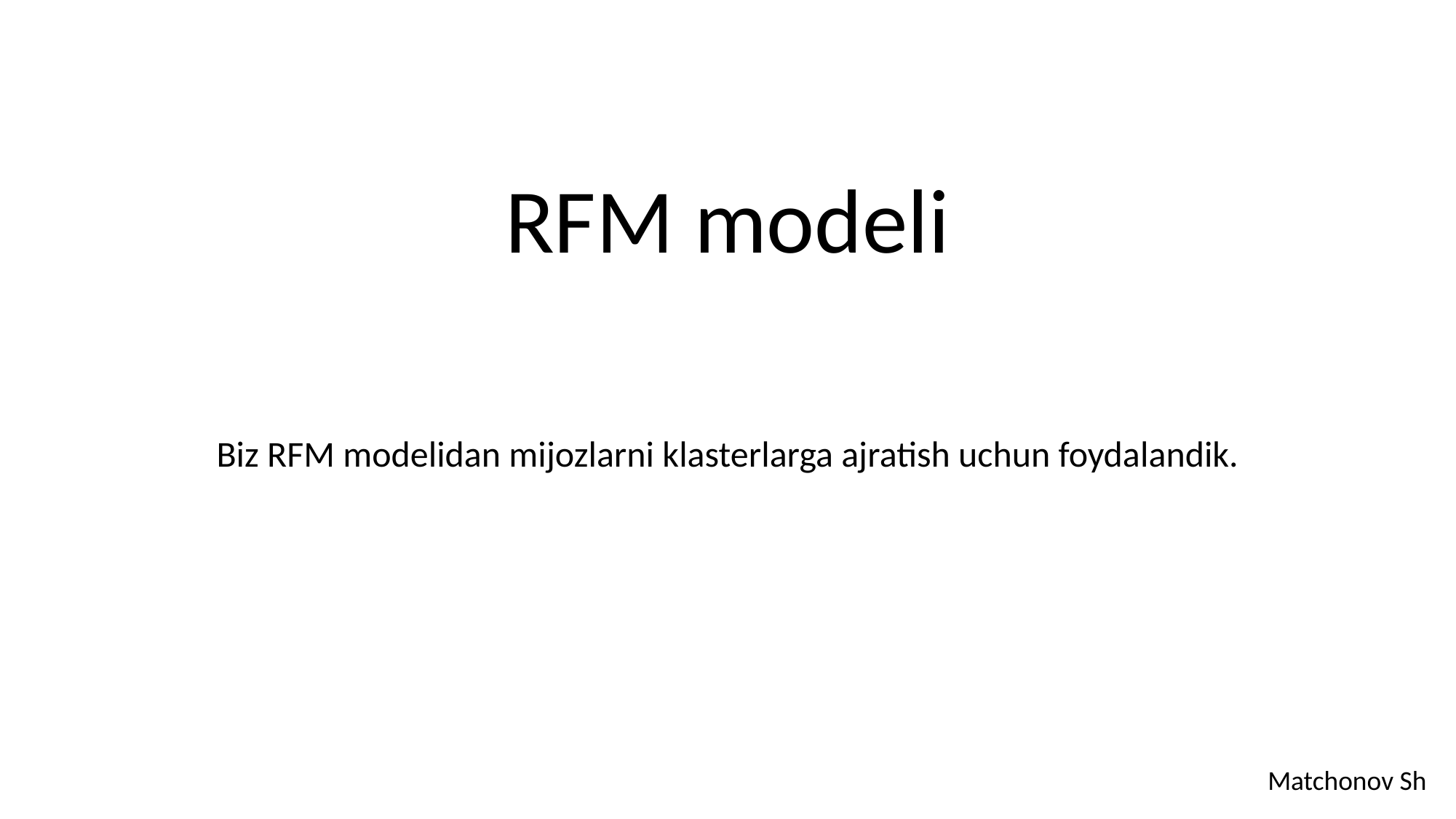

# RFM modeli
Biz RFM modelidan mijozlarni klasterlarga ajratish uchun foydalandik.
Matchonov Sh